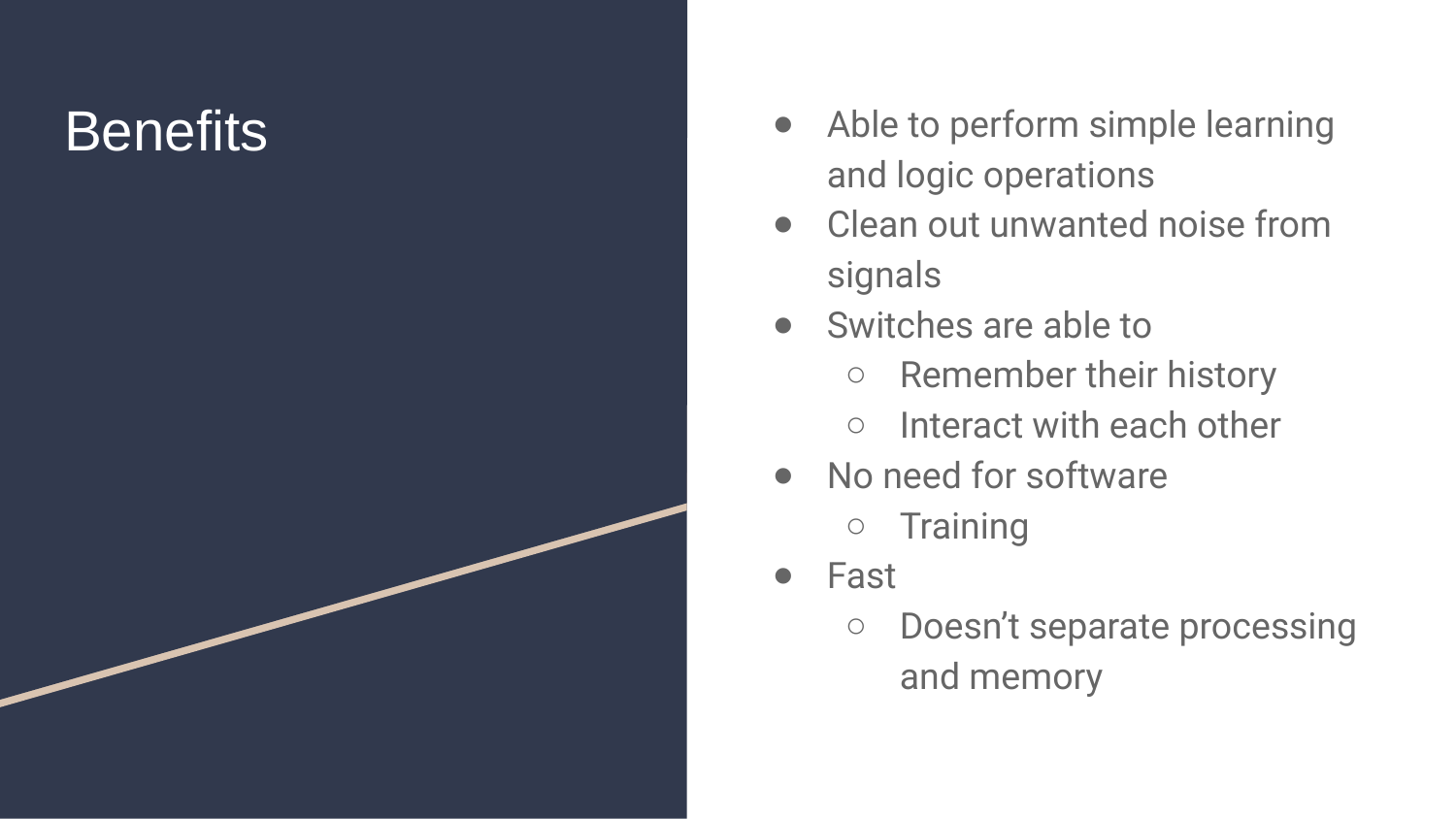

# Benefits
Able to perform simple learning and logic operations
Clean out unwanted noise from signals
Switches are able to
Remember their history
Interact with each other
No need for software
Training
Fast
Doesn’t separate processing and memory